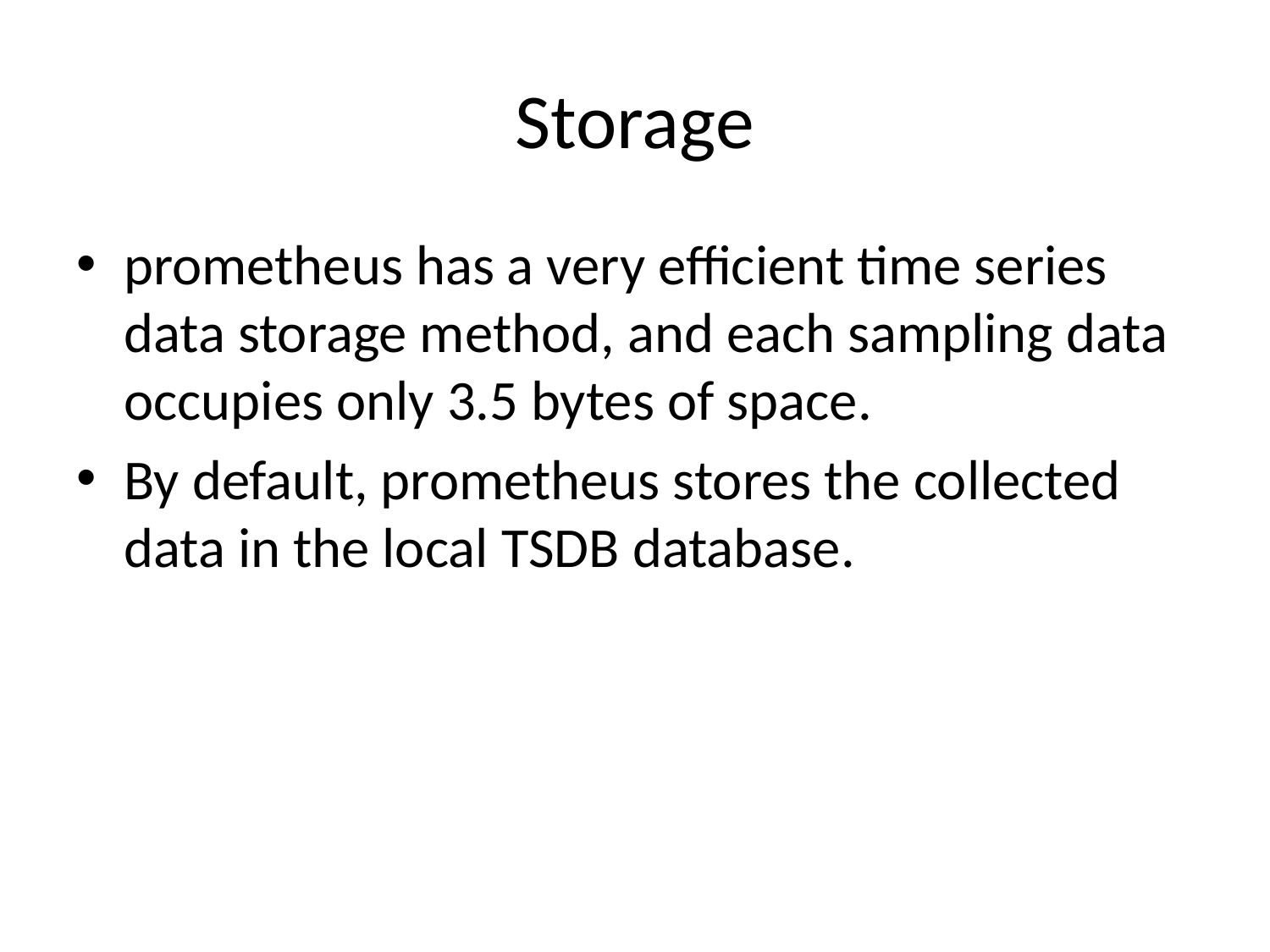

# Storage
prometheus has a very efficient time series data storage method, and each sampling data occupies only 3.5 bytes of space.
By default, prometheus stores the collected data in the local TSDB database.